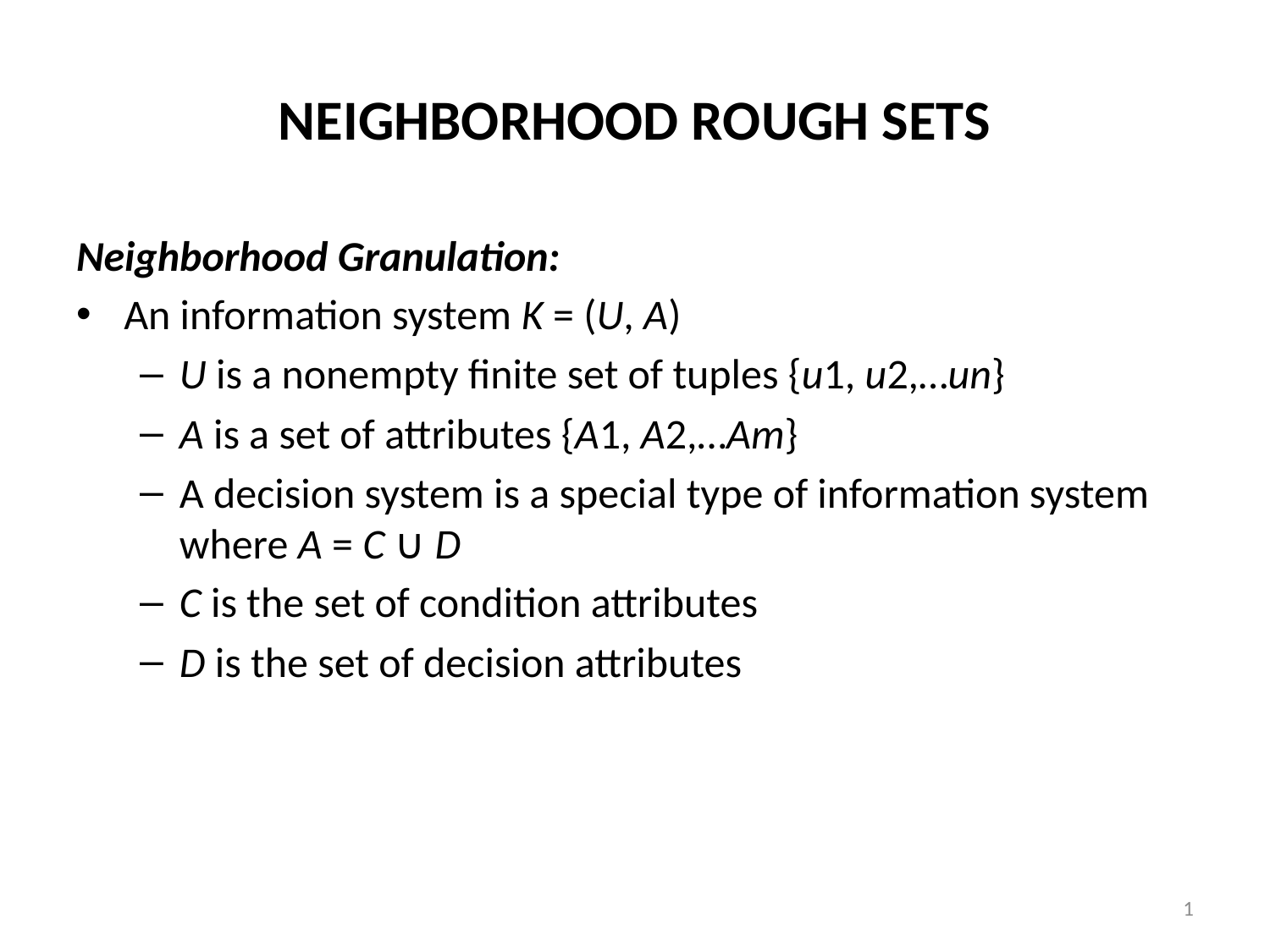

# NEIGHBORHOOD ROUGH SETS
Neighborhood Granulation:
An information system K = (U, A)
U is a nonempty finite set of tuples {u1, u2,…un}
A is a set of attributes {A1, A2,…Am}
A decision system is a special type of information system where A = C ∪ D
C is the set of condition attributes
D is the set of decision attributes

1